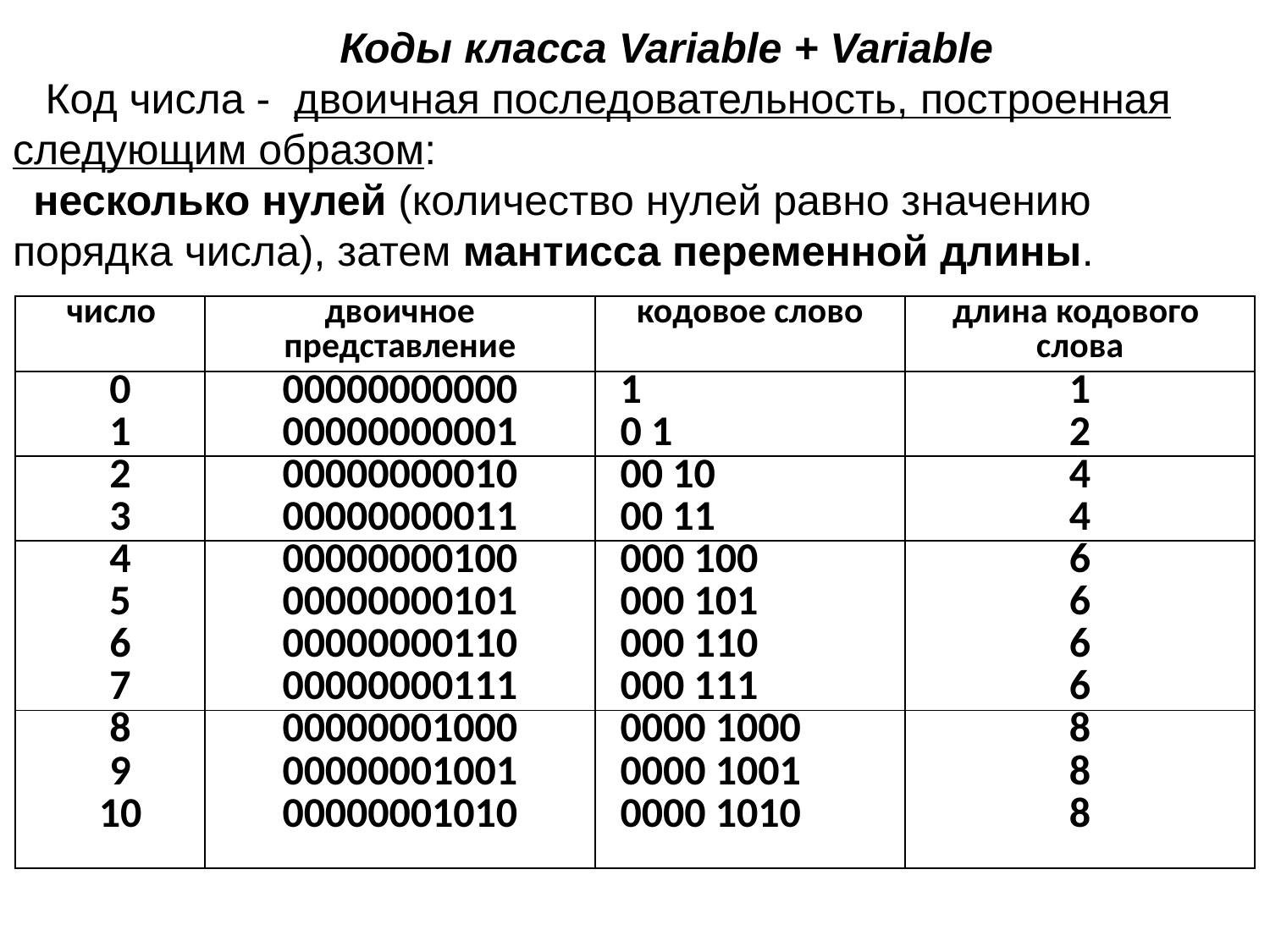

Коды класса Variable + Variable
 Код числа -  двоичная последовательность, построенная следующим образом:
несколько нулей (количество нулей равно значению порядка числа), затем мантисса переменной длины.
| число | двоичное представление | кодовое слово | длина кодового слова |
| --- | --- | --- | --- |
| 0 1 | 00000000000 00000000001 | 1 0 1 | 1 2 |
| 2 3 | 00000000010 00000000011 | 00 10 00 11 | 4 4 |
| 4 5 6 7 | 00000000100 00000000101 00000000110 00000000111 | 000 100 000 101 000 110 000 111 | 6 6 6 6 |
| 8 9 10 | 00000001000 00000001001 00000001010 | 0000 1000 0000 1001 0000 1010 | 8 8 8 |